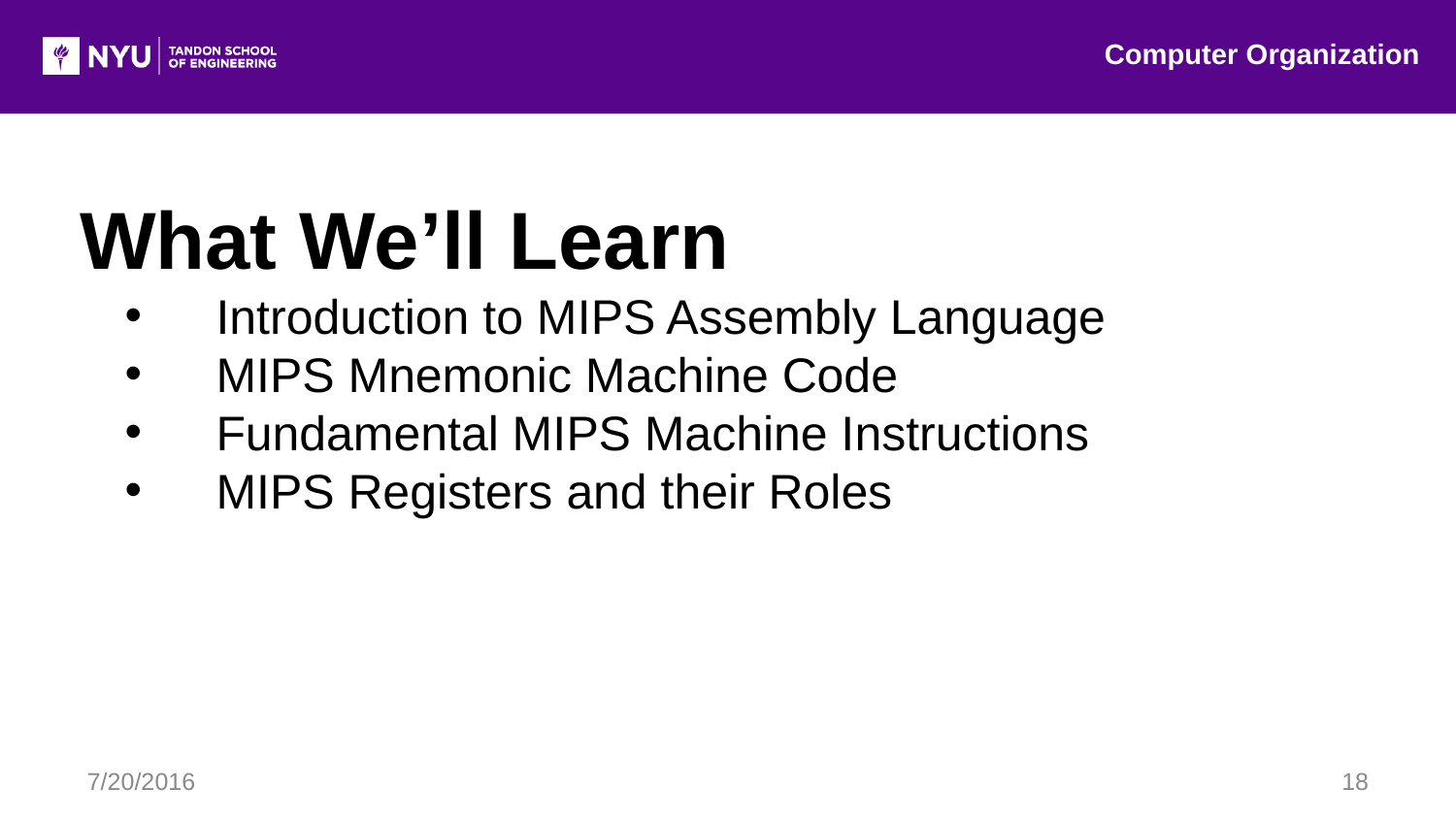

Computer Organization
What We’ll Learn
Introduction to MIPS Assembly Language
MIPS Mnemonic Machine Code
Fundamental MIPS Machine Instructions
MIPS Registers and their Roles

7/20/2016
18